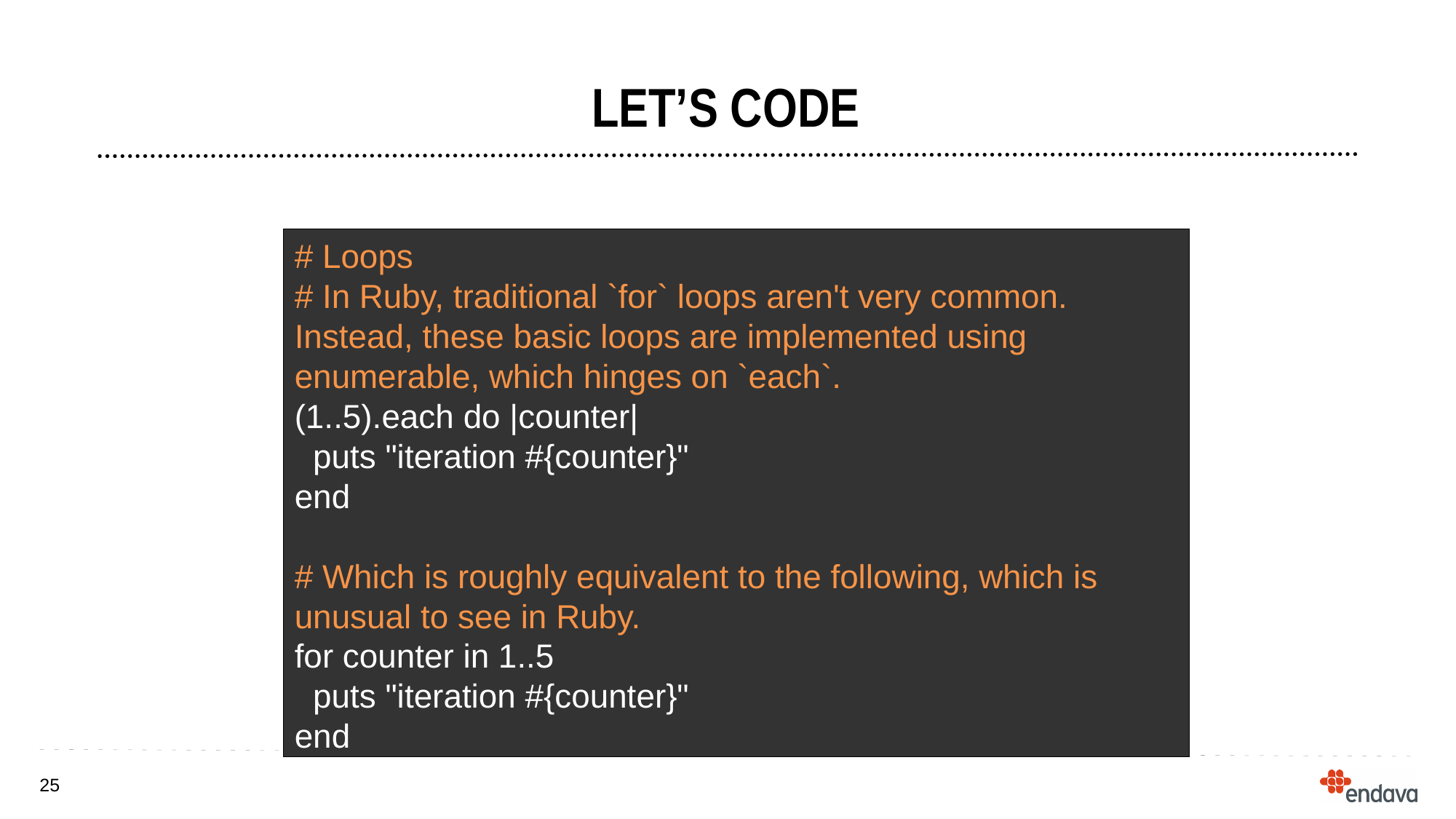

Let’s code
# Loops
# In Ruby, traditional `for` loops aren't very common. Instead, these basic loops are implemented using enumerable, which hinges on `each`.
(1..5).each do |counter|
  puts "iteration #{counter}"
end

# Which is roughly equivalent to the following, which is unusual to see in Ruby.
for counter in 1..5
  puts "iteration #{counter}"
end